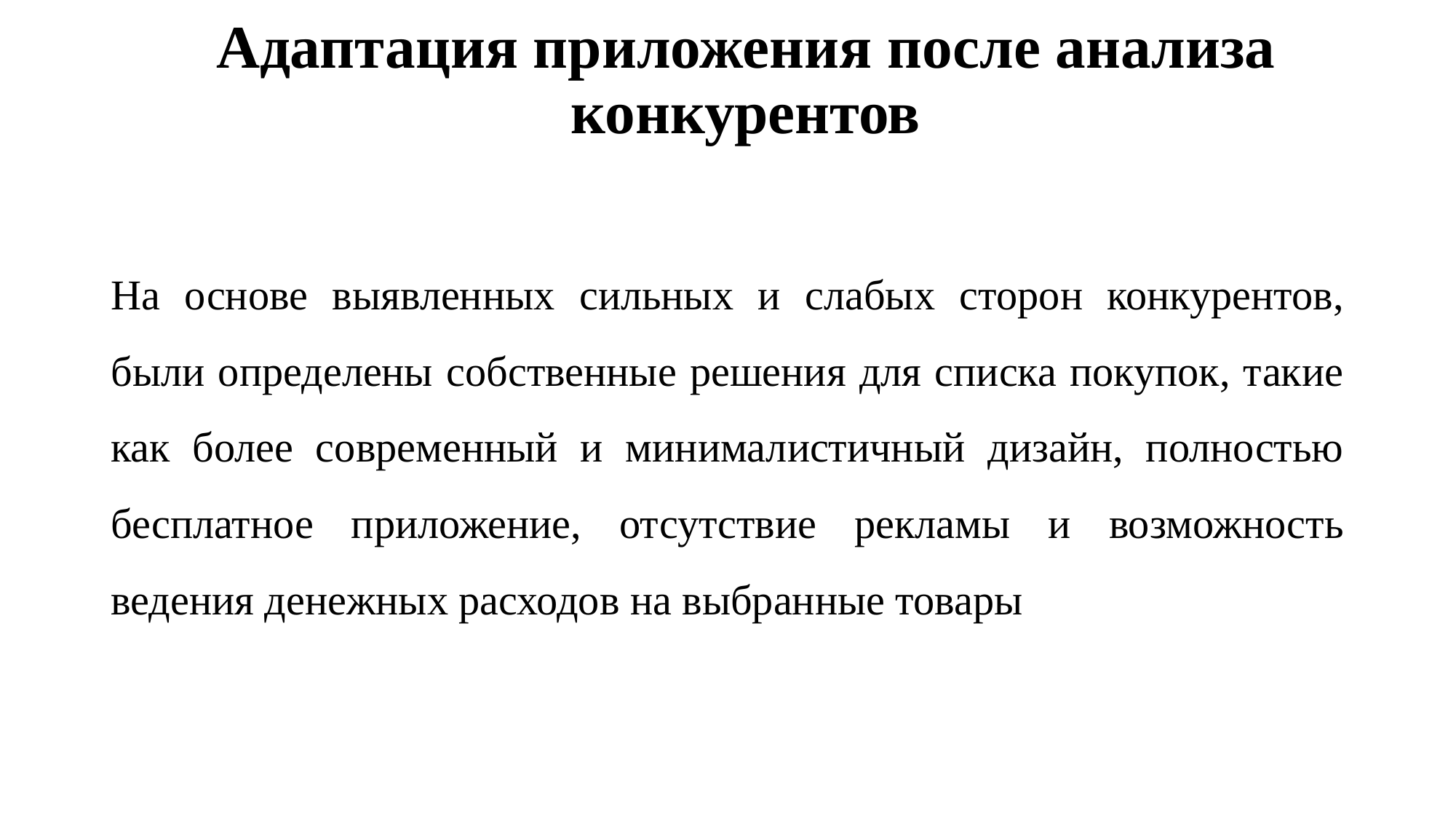

Адаптация приложения после анализа конкурентов
На основе выявленных сильных и слабых сторон конкурентов, были определены собственные решения для списка покупок, такие как более современный и минималистичный дизайн, полностью бесплатное приложение, отсутствие рекламы и возможность ведения денежных расходов на выбранные товары